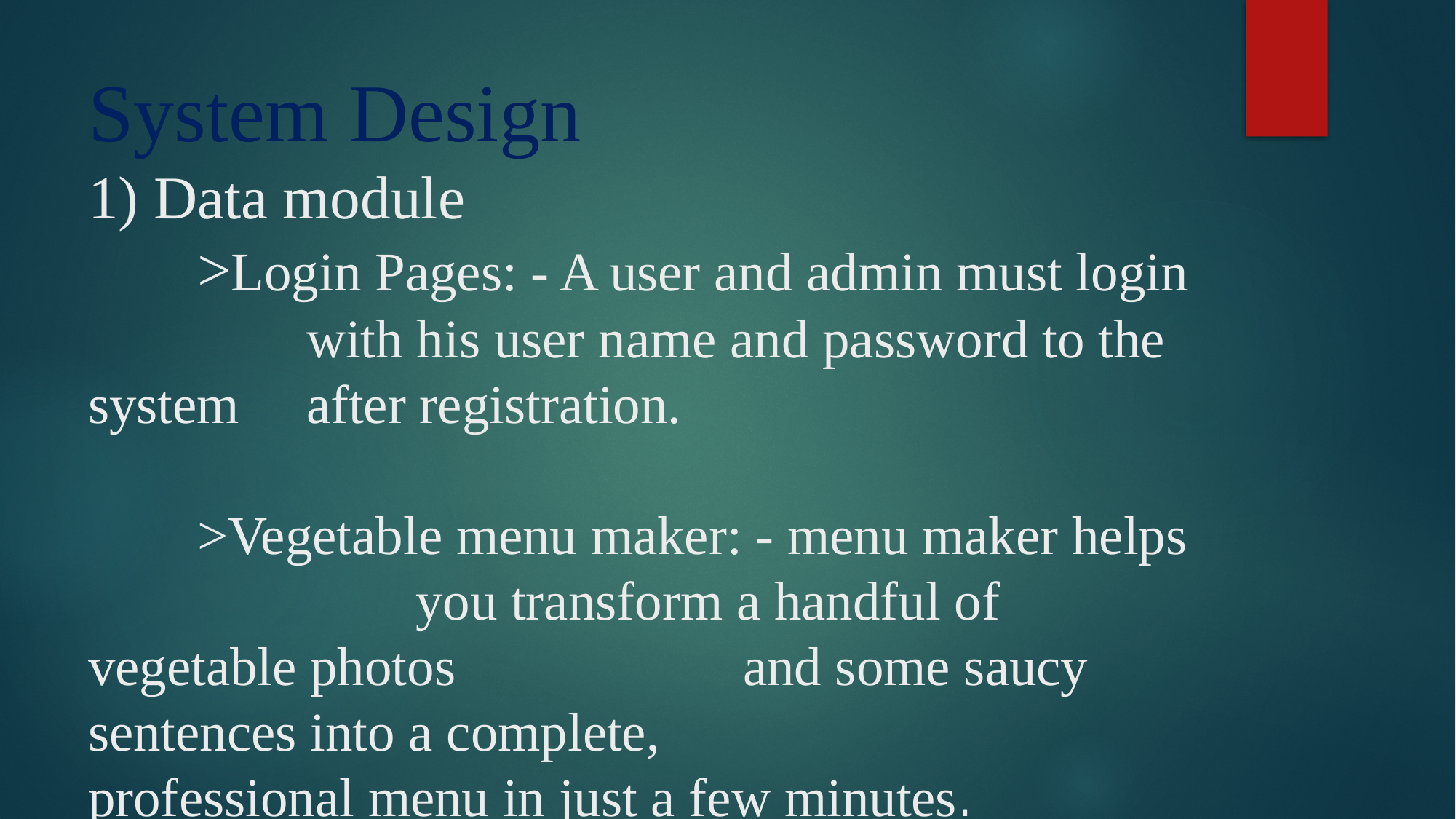

# System Design 1) Data module >Login Pages: - A user and admin must login 		with his user name and password to the system 	after registration. >Vegetable menu maker: - menu maker helps 			you transform a handful of vegetable photos 			and some saucy sentences into a complete, 			professional menu in just a few minutes.